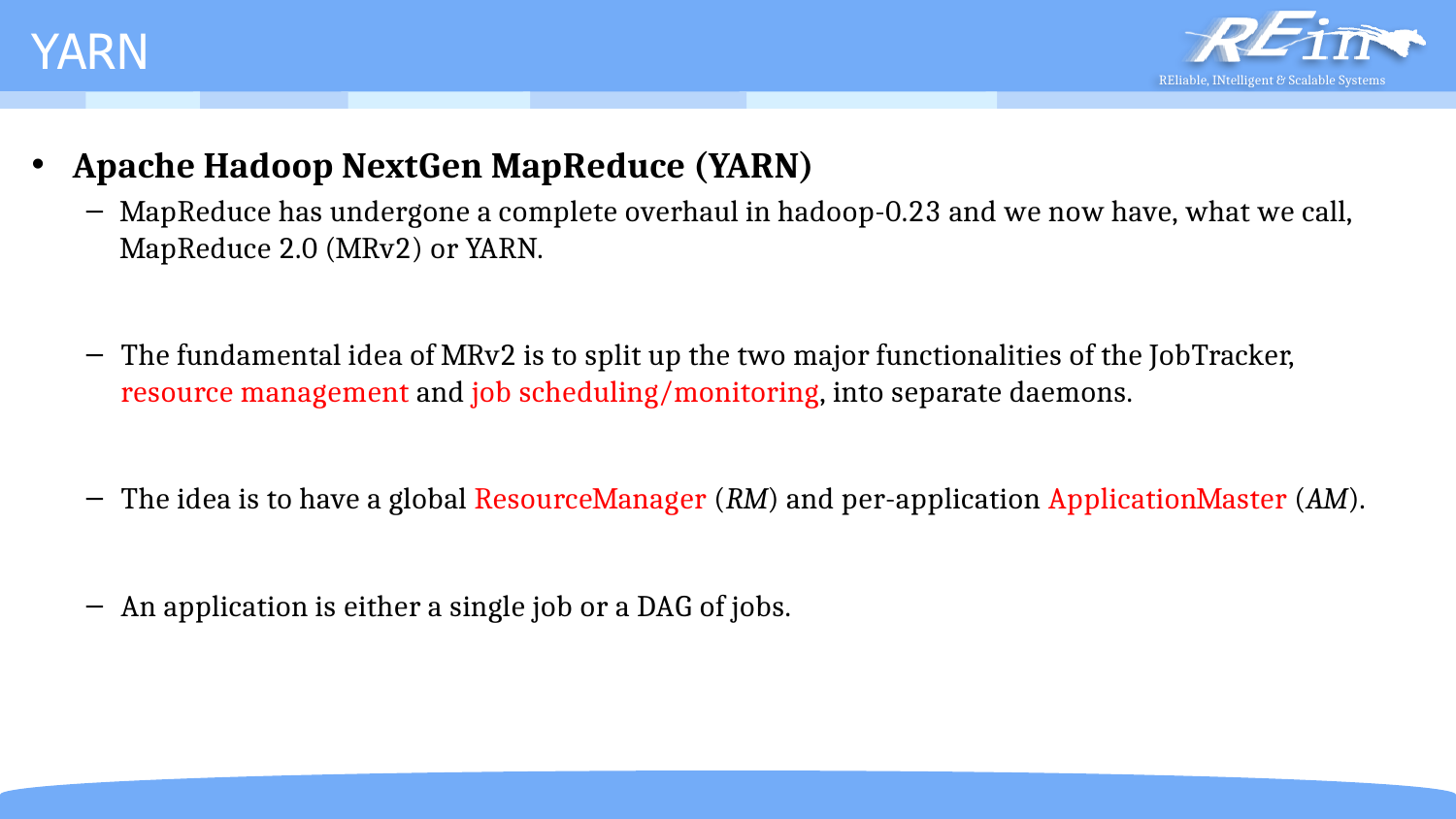

# YARN
Apache Hadoop NextGen MapReduce (YARN)
MapReduce has undergone a complete overhaul in hadoop-0.23 and we now have, what we call, MapReduce 2.0 (MRv2) or YARN.

The fundamental idea of MRv2 is to split up the two major functionalities of the JobTracker, resource management and job scheduling/monitoring, into separate daemons.

The idea is to have a global ResourceManager (RM) and per-application ApplicationMaster (AM).

An application is either a single job or a DAG of jobs.
63